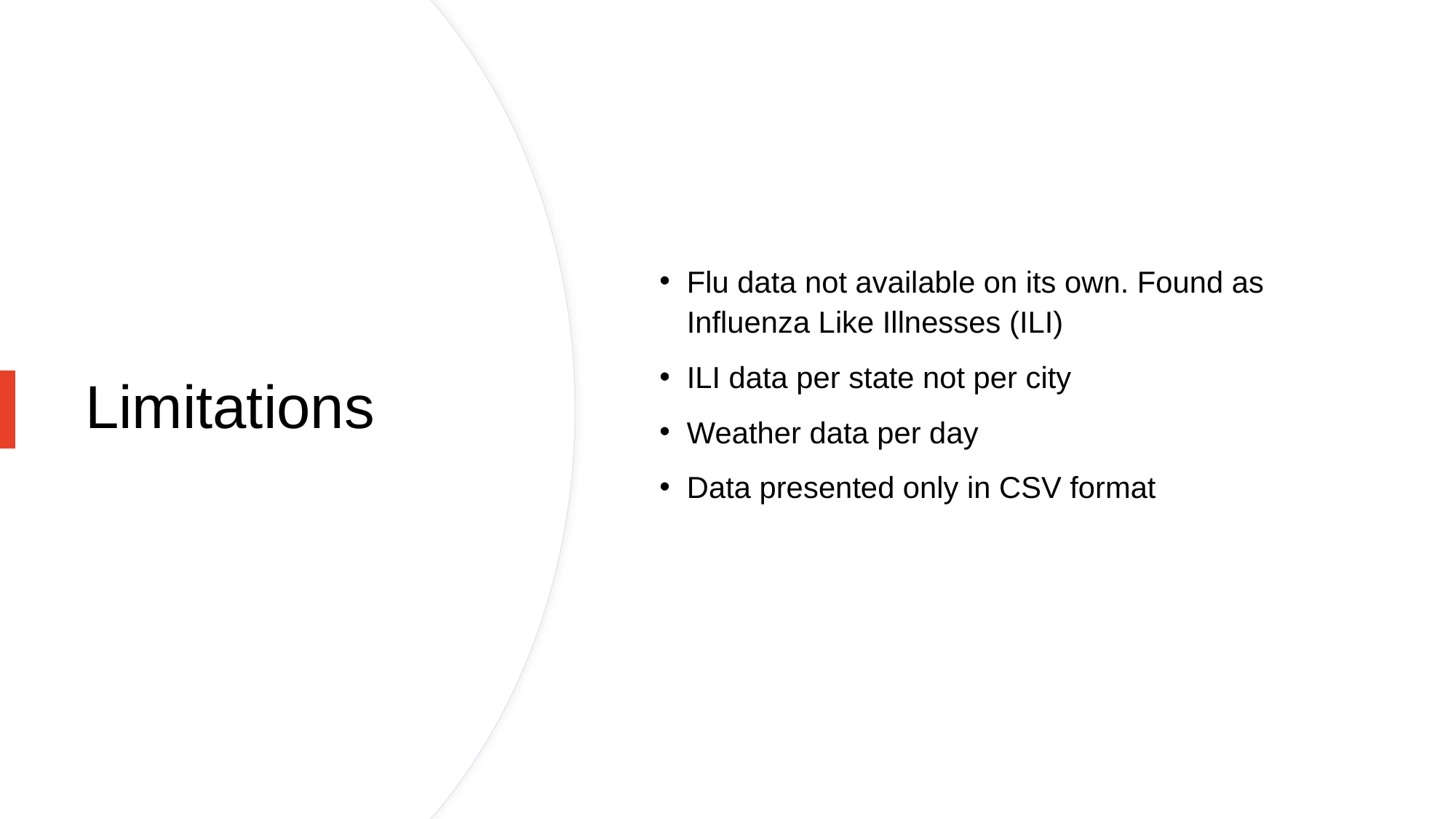

Flu data not available on its own. Found as Influenza Like Illnesses (ILI)
ILI data per state not per city
Weather data per day
Data presented only in CSV format

# Limitations